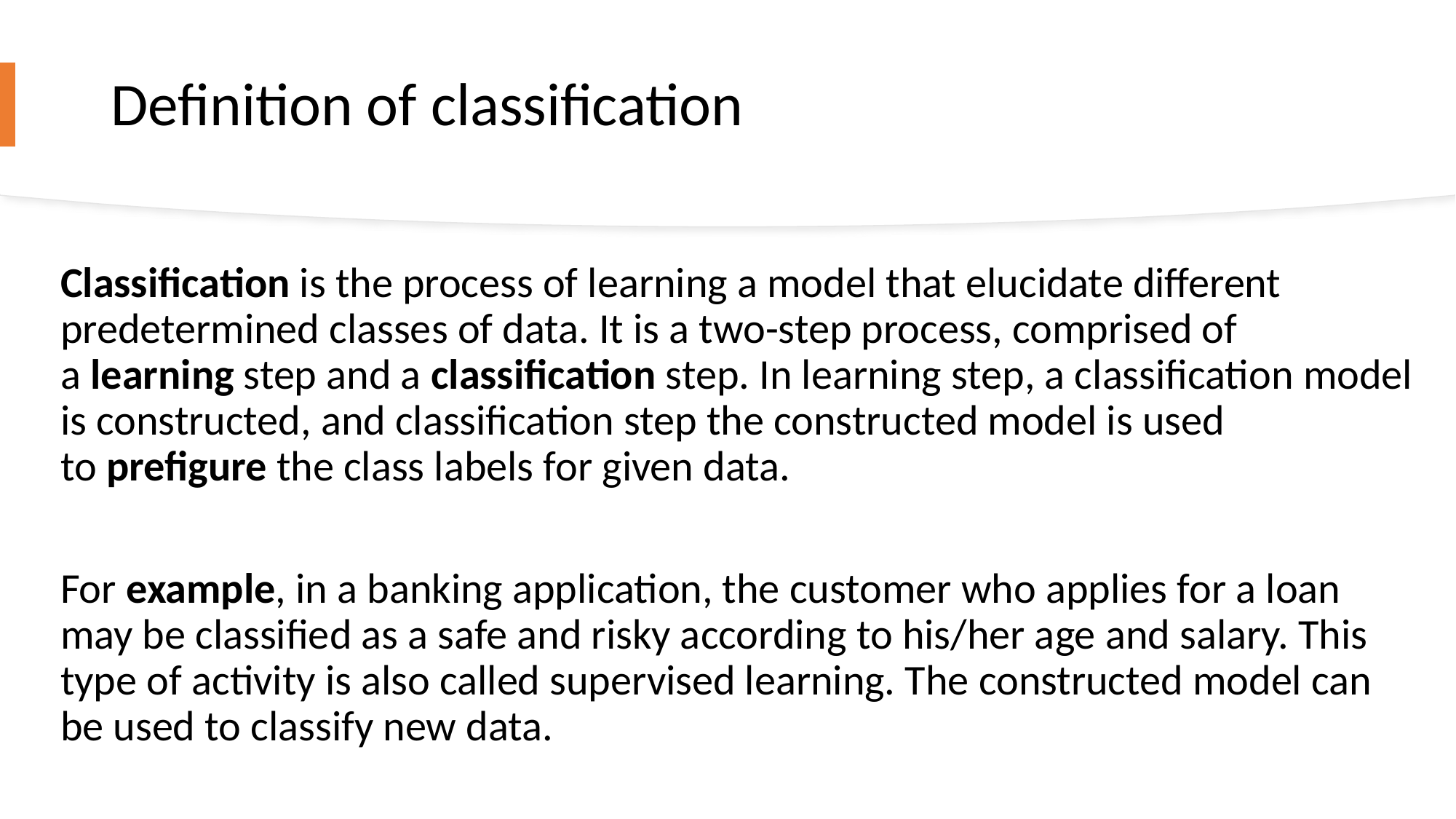

# Definition of classification

Classification is the process of learning a model that elucidate different predetermined classes of data. It is a two-step process, comprised of a learning step and a classification step. In learning step, a classification model is constructed, and classification step the constructed model is used to prefigure the class labels for given data.

For example, in a banking application, the customer who applies for a loan may be classified as a safe and risky according to his/her age and salary. This type of activity is also called supervised learning. The constructed model can be used to classify new data.